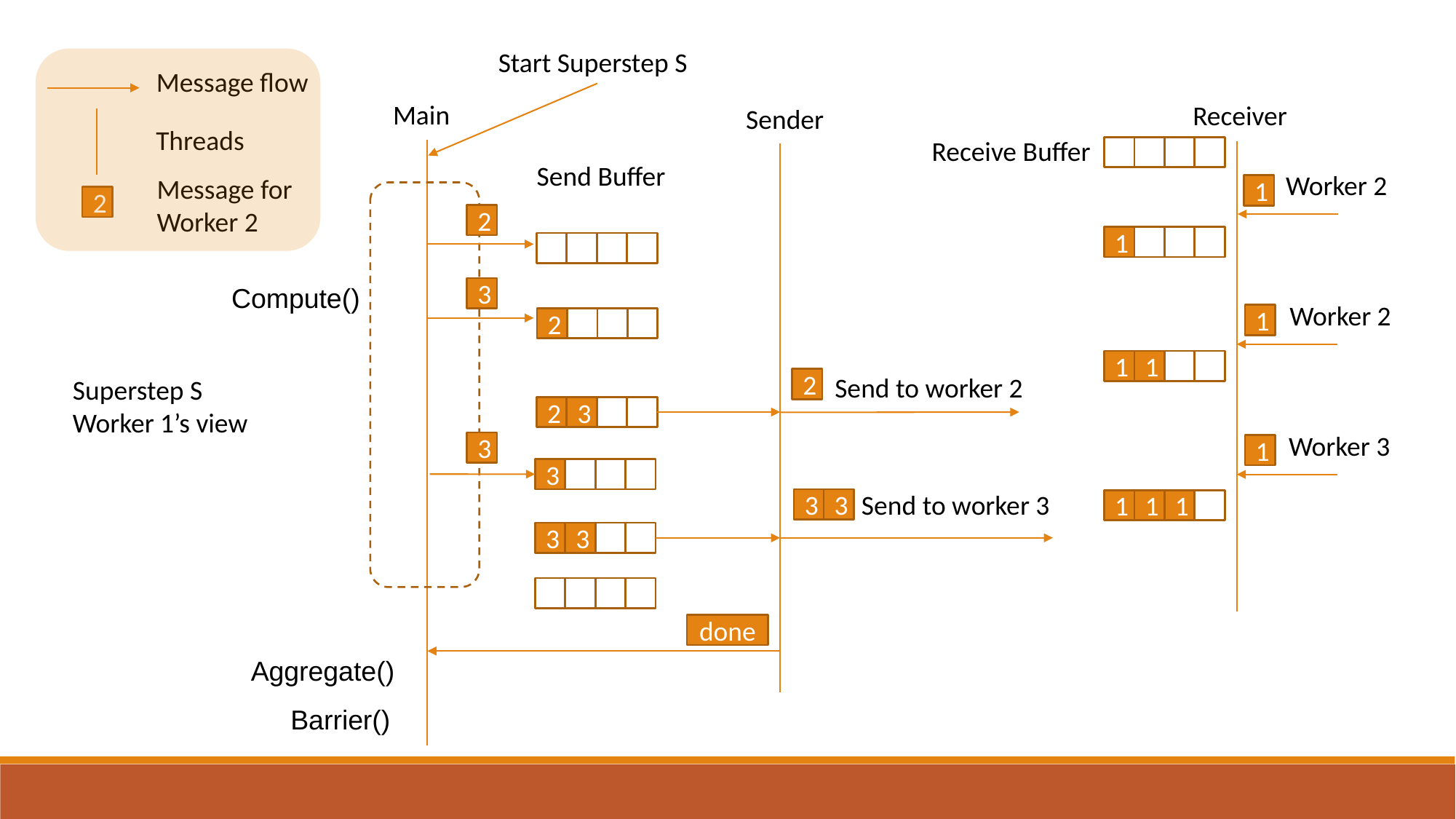

Start Superstep S

Message flow
Threads
Message for Worker 2
2
Main
Receiver
Sender
Receive Buffer

Send Buffer
Worker 2
1

2
1

Compute()
3
Worker 2
1

2

1
1

Send to worker 2
Superstep S
Worker 1’s view
2

2
3

Worker 3
3
1

3

Send to worker 3
3
3
1
1
1

3
3

done
Aggregate()
Barrier()